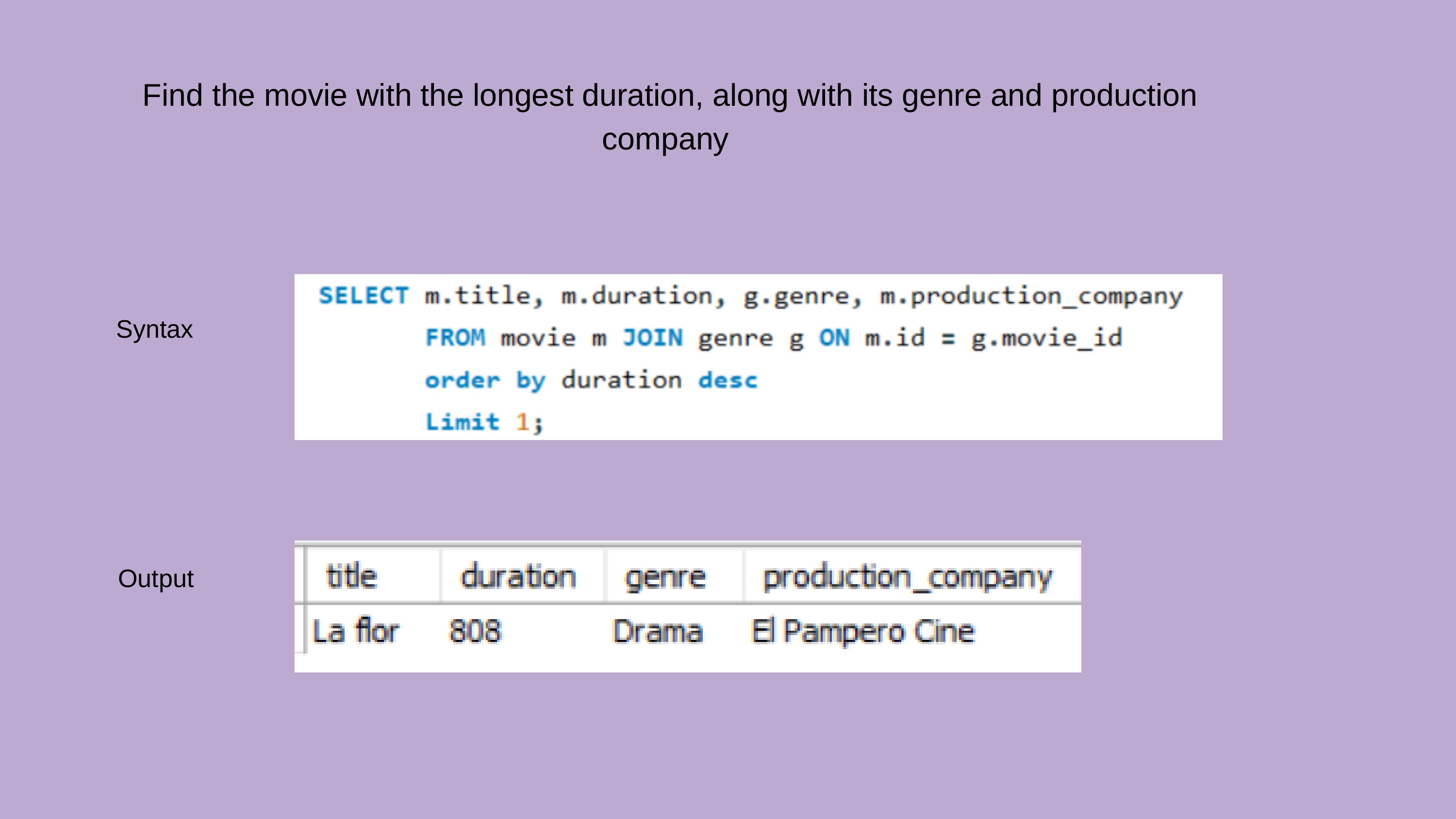

Find the movie with the longest duration, along with its genre and production company

Syntax

Output